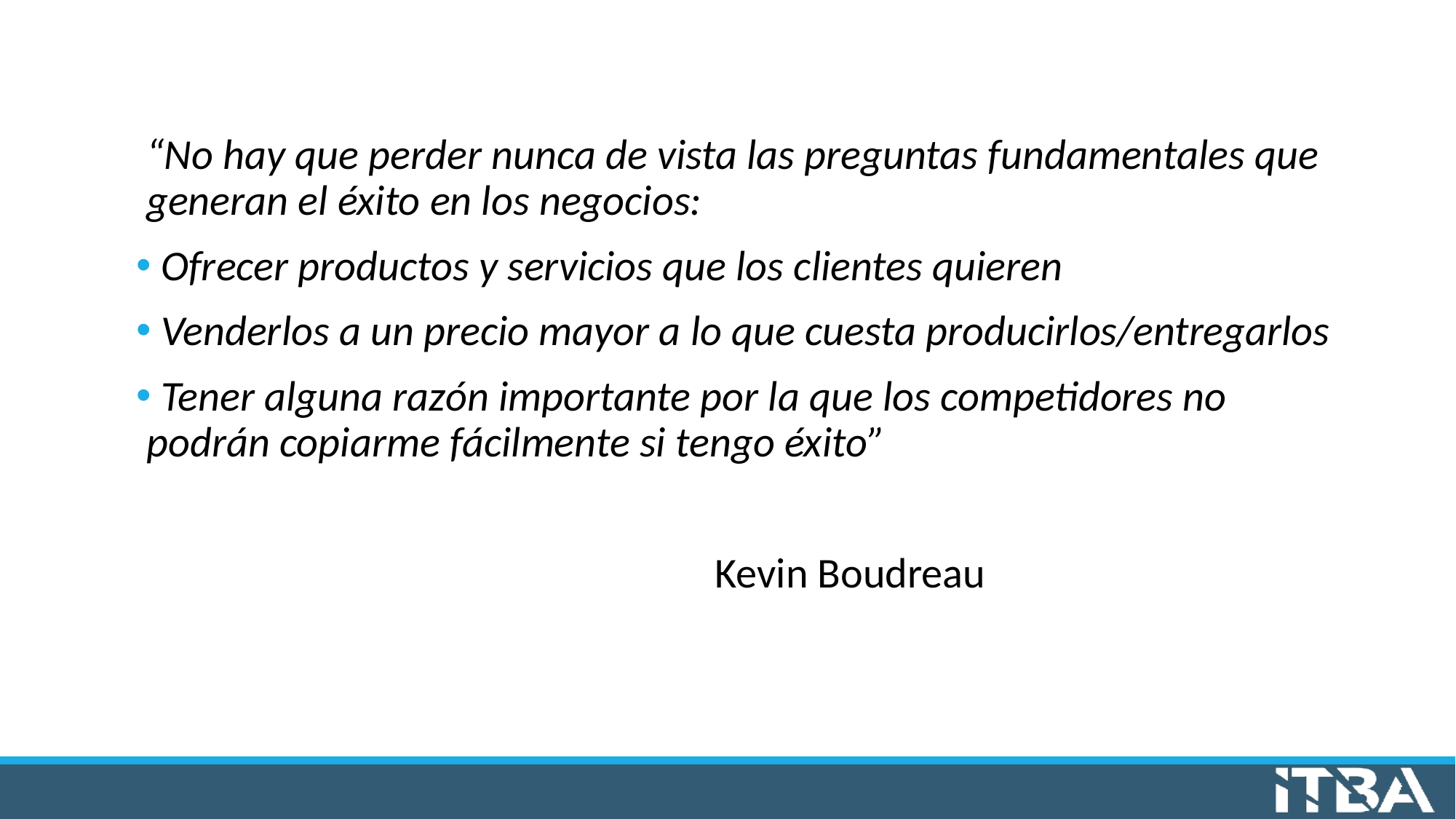

“No hay que perder nunca de vista las preguntas fundamentales que generan el éxito en los negocios:
 Ofrecer productos y servicios que los clientes quieren
 Venderlos a un precio mayor a lo que cuesta producirlos/entregarlos
 Tener alguna razón importante por la que los competidores no podrán copiarme fácilmente si tengo éxito”

                                                            Kevin Boudreau